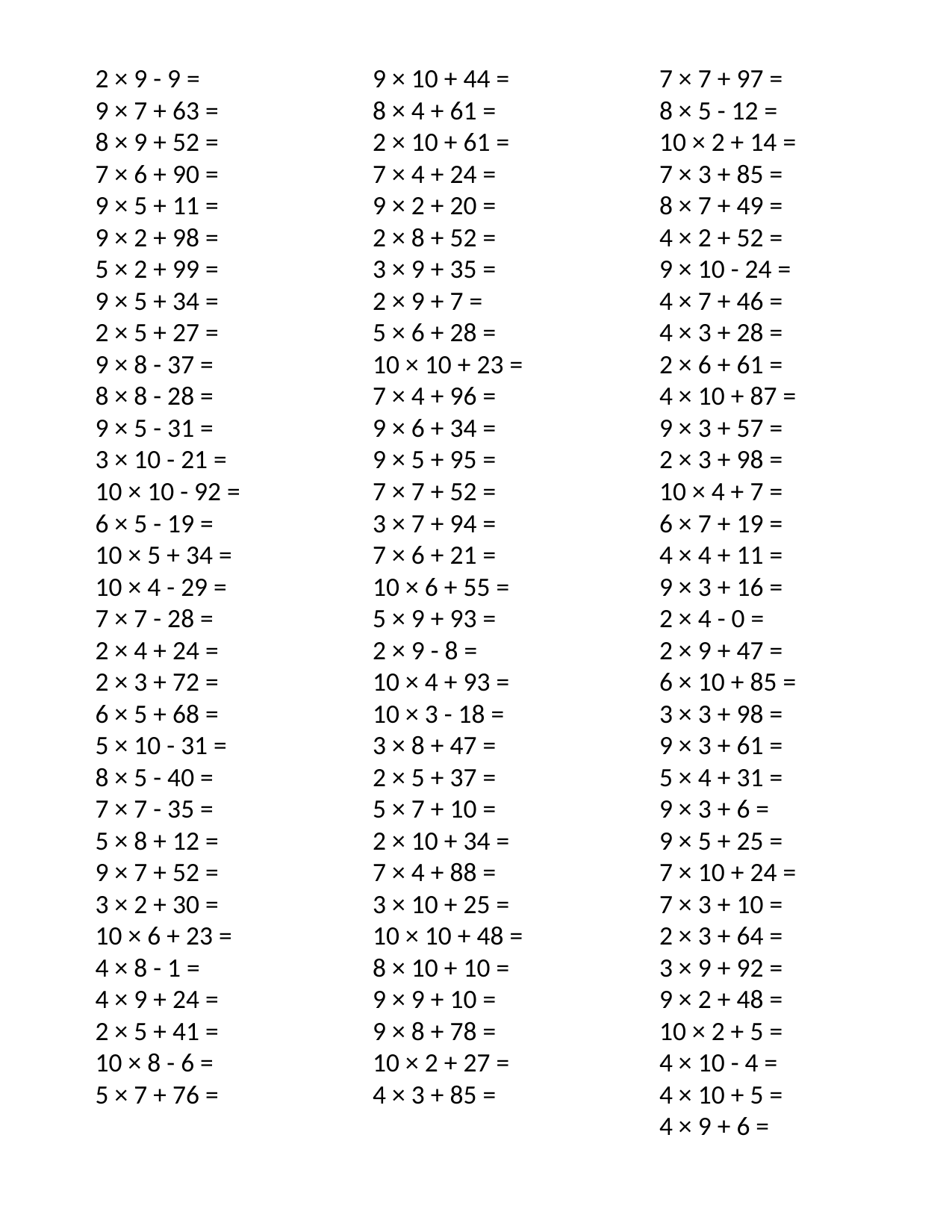

2 × 9 - 9 =
9 × 7 + 63 =
8 × 9 + 52 =
7 × 6 + 90 =
9 × 5 + 11 =
9 × 2 + 98 =
5 × 2 + 99 =
9 × 5 + 34 =
2 × 5 + 27 =
9 × 8 - 37 =
8 × 8 - 28 =
9 × 5 - 31 =
3 × 10 - 21 =
10 × 10 - 92 =
6 × 5 - 19 =
10 × 5 + 34 =
10 × 4 - 29 =
7 × 7 - 28 =
2 × 4 + 24 =
2 × 3 + 72 =
6 × 5 + 68 =
5 × 10 - 31 =
8 × 5 - 40 =
7 × 7 - 35 =
5 × 8 + 12 =
9 × 7 + 52 =
3 × 2 + 30 =
10 × 6 + 23 =
4 × 8 - 1 =
4 × 9 + 24 =
2 × 5 + 41 =
10 × 8 - 6 =
5 × 7 + 76 =

9 × 10 + 44 =
8 × 4 + 61 =
2 × 10 + 61 =
7 × 4 + 24 =
9 × 2 + 20 =
2 × 8 + 52 =
3 × 9 + 35 =
2 × 9 + 7 =
5 × 6 + 28 =
10 × 10 + 23 =
7 × 4 + 96 =
9 × 6 + 34 =
9 × 5 + 95 =
7 × 7 + 52 =
3 × 7 + 94 =
7 × 6 + 21 =
10 × 6 + 55 =
5 × 9 + 93 =
2 × 9 - 8 =
10 × 4 + 93 =
10 × 3 - 18 =
3 × 8 + 47 =
2 × 5 + 37 =
5 × 7 + 10 =
2 × 10 + 34 =
7 × 4 + 88 =
3 × 10 + 25 =
10 × 10 + 48 =
8 × 10 + 10 =
9 × 9 + 10 =
9 × 8 + 78 =
10 × 2 + 27 =
4 × 3 + 85 =

7 × 7 + 97 =
8 × 5 - 12 =
10 × 2 + 14 =
7 × 3 + 85 =
8 × 7 + 49 =
4 × 2 + 52 =
9 × 10 - 24 =
4 × 7 + 46 =
4 × 3 + 28 =
2 × 6 + 61 =
4 × 10 + 87 =
9 × 3 + 57 =
2 × 3 + 98 =
10 × 4 + 7 =
6 × 7 + 19 =
4 × 4 + 11 =
9 × 3 + 16 =
2 × 4 - 0 =
2 × 9 + 47 =
6 × 10 + 85 =
3 × 3 + 98 =
9 × 3 + 61 =
5 × 4 + 31 =
9 × 3 + 6 =
9 × 5 + 25 =
7 × 10 + 24 =
7 × 3 + 10 =
2 × 3 + 64 =
3 × 9 + 92 =
9 × 2 + 48 =
10 × 2 + 5 =
4 × 10 - 4 =
4 × 10 + 5 =
4 × 9 + 6 =